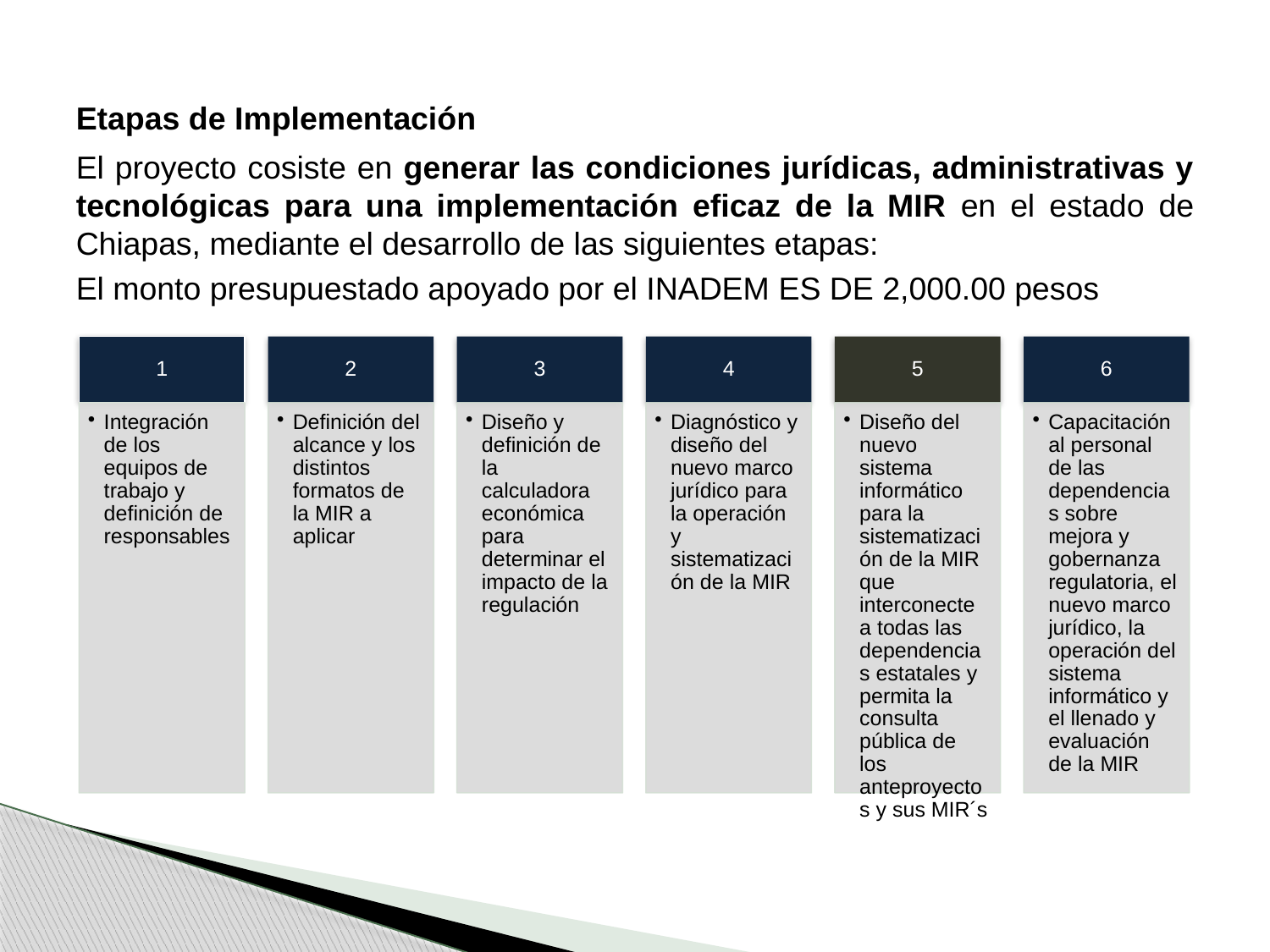

# Etapas de Implementación
El proyecto cosiste en generar las condiciones jurídicas, administrativas y tecnológicas para una implementación eficaz de la MIR en el estado de Chiapas, mediante el desarrollo de las siguientes etapas:
El monto presupuestado apoyado por el INADEM ES DE 2,000.00 pesos

1
Integración de los equipos de trabajo y definición de responsables

2
Definición del alcance y los distintos formatos de la MIR a aplicar
3
Diseño y definición de la calculadora económica para determinar el impacto de la regulación
4
Diagnóstico y diseño del nuevo marco jurídico para la operación y sistematización de la MIR
5
Diseño del nuevo sistema informático para la sistematización de la MIR que interconecte a todas las dependencias estatales y permita la consulta pública de los anteproyectos y sus MIR´s
6
Capacitación al personal de las dependencias sobre mejora y gobernanza regulatoria, el nuevo marco jurídico, la operación del sistema informático y el llenado y evaluación de la MIR